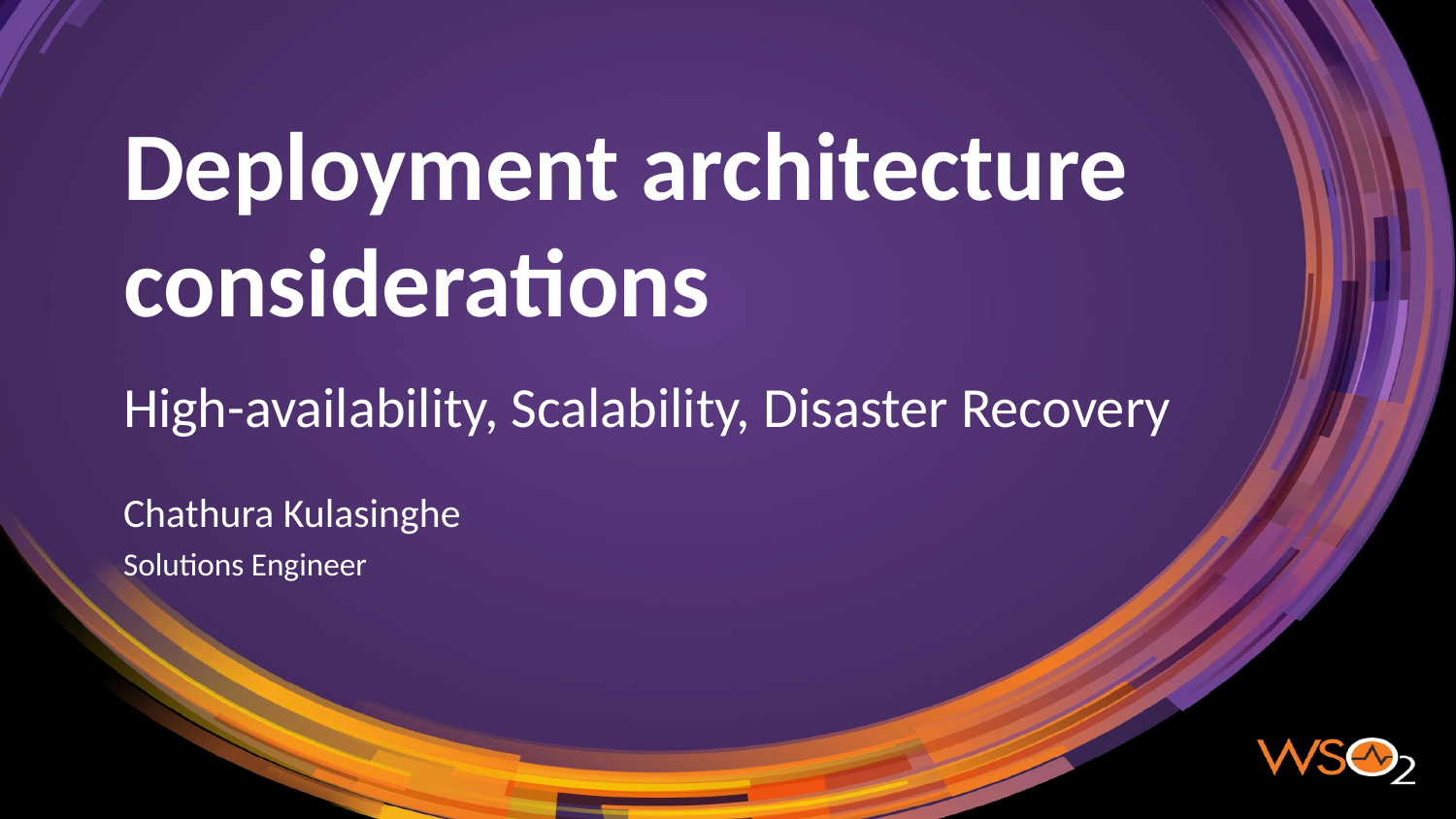

Deployment architecture considerations
High-availability, Scalability, Disaster Recovery
Chathura Kulasinghe
Solutions Engineer